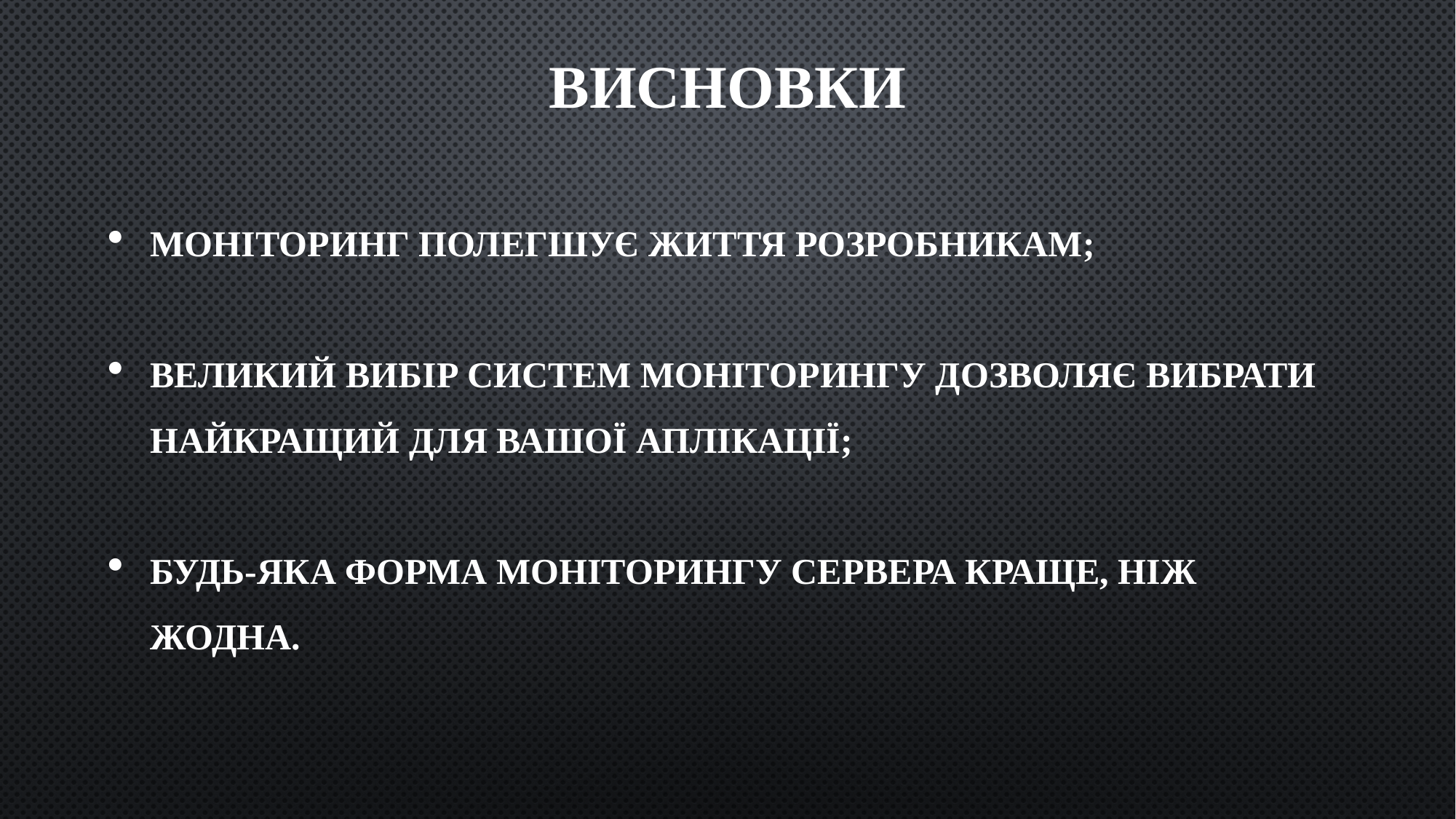

# Висновки
Моніторинг полегшує життя розробникам;

Великий вибір систем моніторингу дозволяє вибрати найкращий для Вашої аплікації;

Будь-яка форма моніторингу сервера краще, ніж жодна.